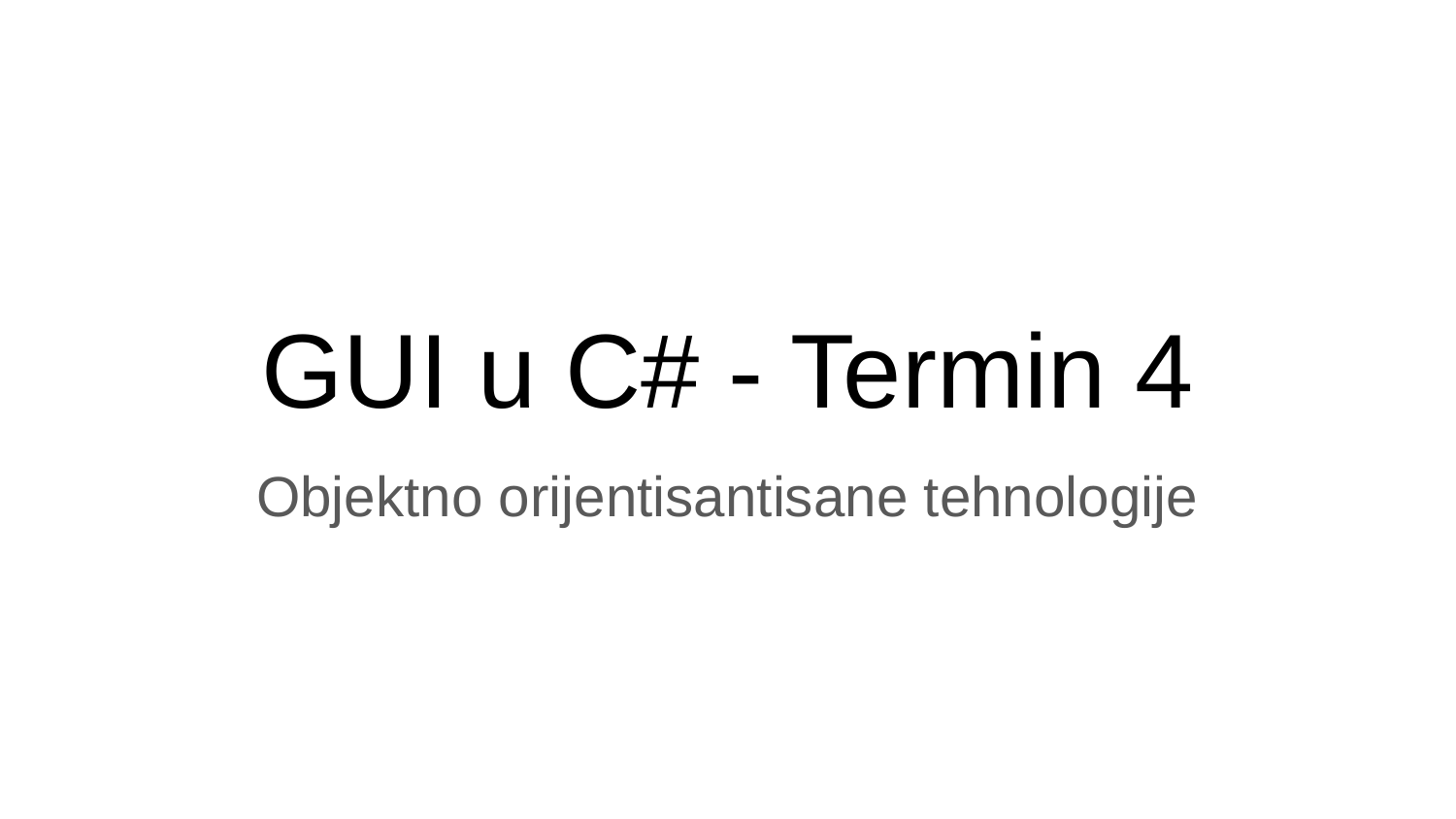

# GUI u C# - Termin 4
Objektno orijentisantisane tehnologije